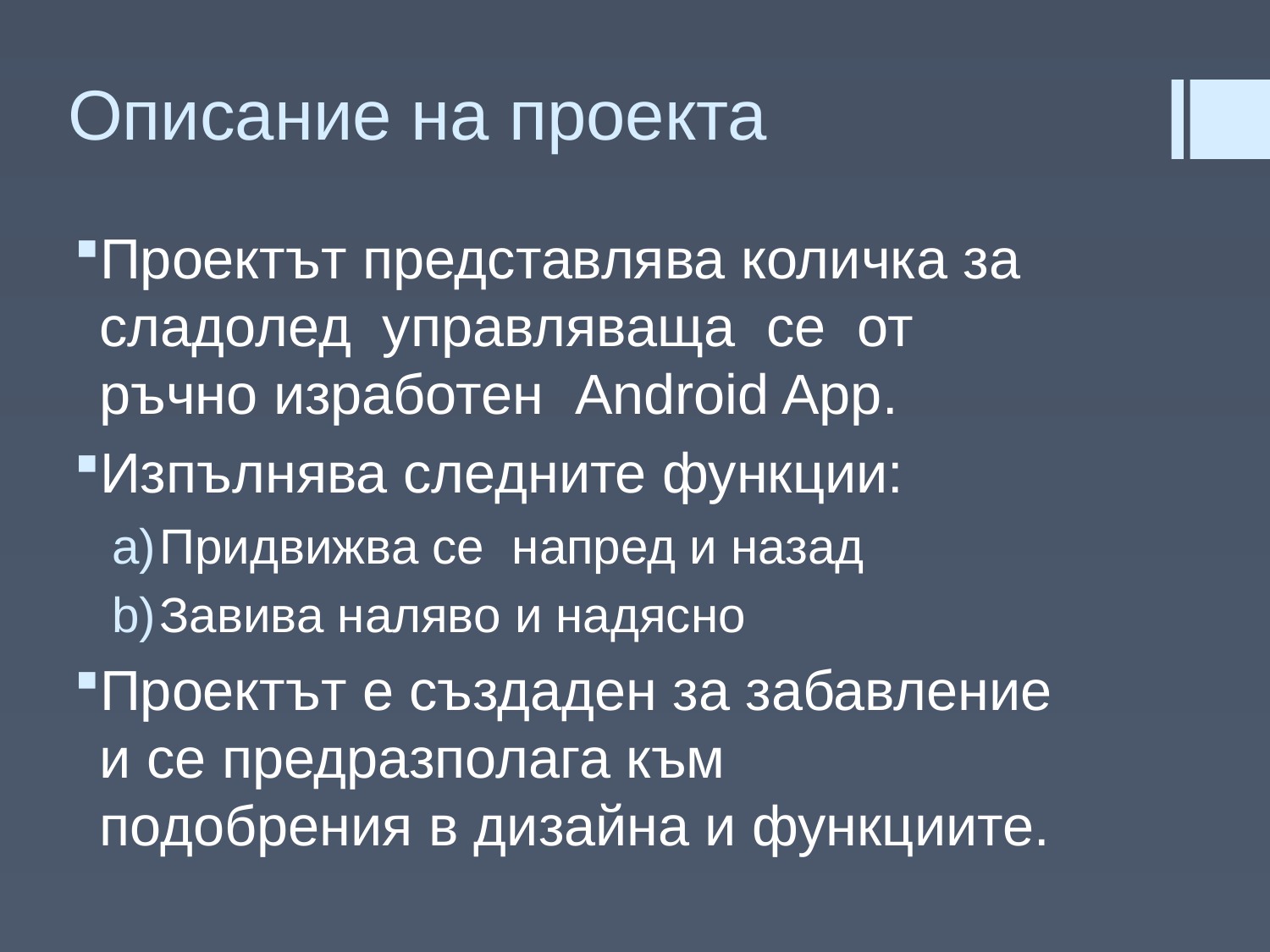

# Описание на проекта
Проектът представлява количка за сладолед  управляваща  се  от  ръчно изработен  Android App.
Изпълнява следните функции:
Придвижва се  напред и назад
Завива наляво и надясно
Проектът е създаден за забавление и се предразполага към  подобрения в дизайна и функциите.